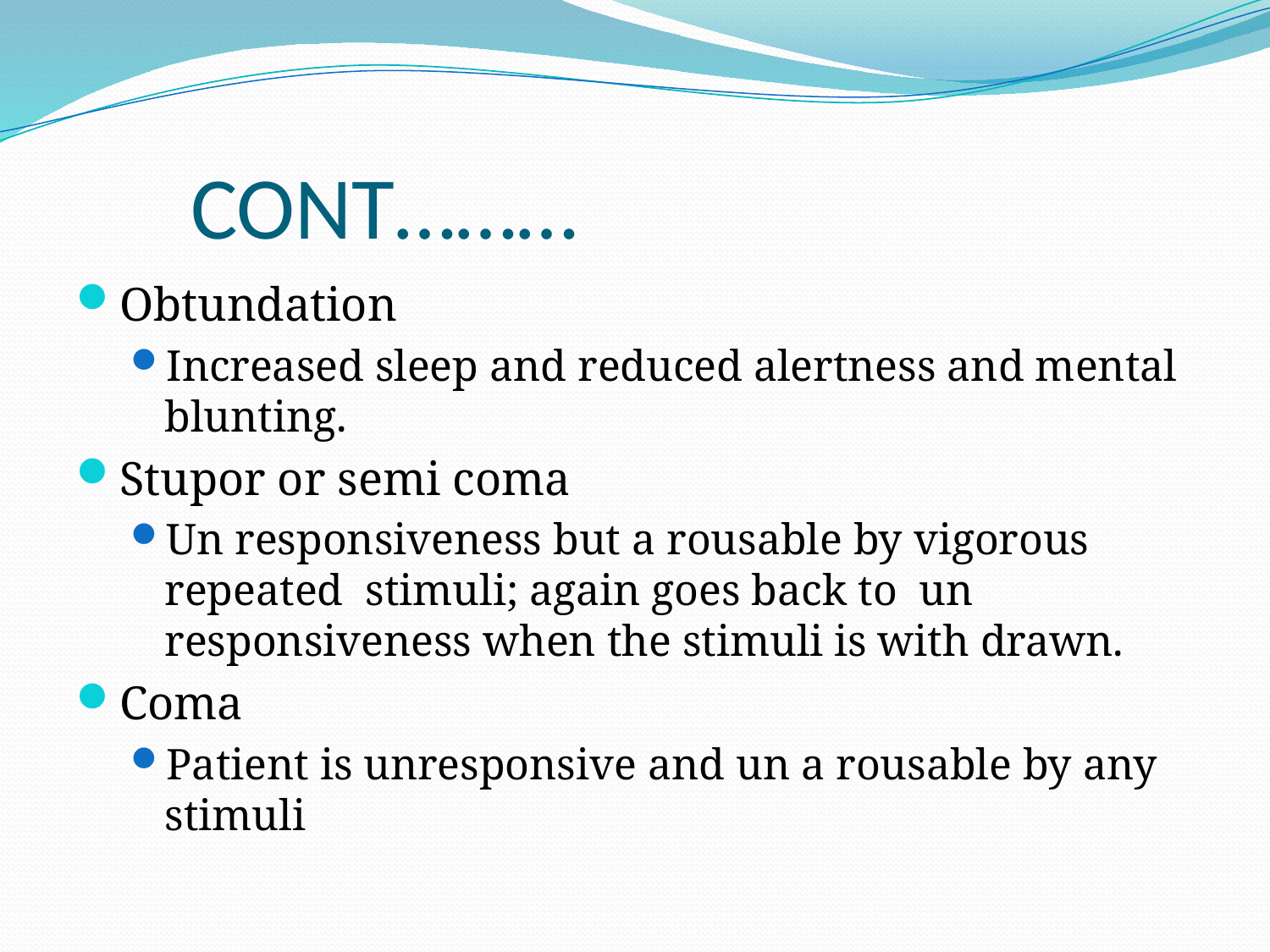

# CONT………
Obtundation
Increased sleep and reduced alertness and mental blunting.
Stupor or semi coma
Un responsiveness but a rousable by vigorous repeated  stimuli; again goes back to  un responsiveness when the stimuli is with drawn.
Coma
Patient is unresponsive and un a rousable by any stimuli